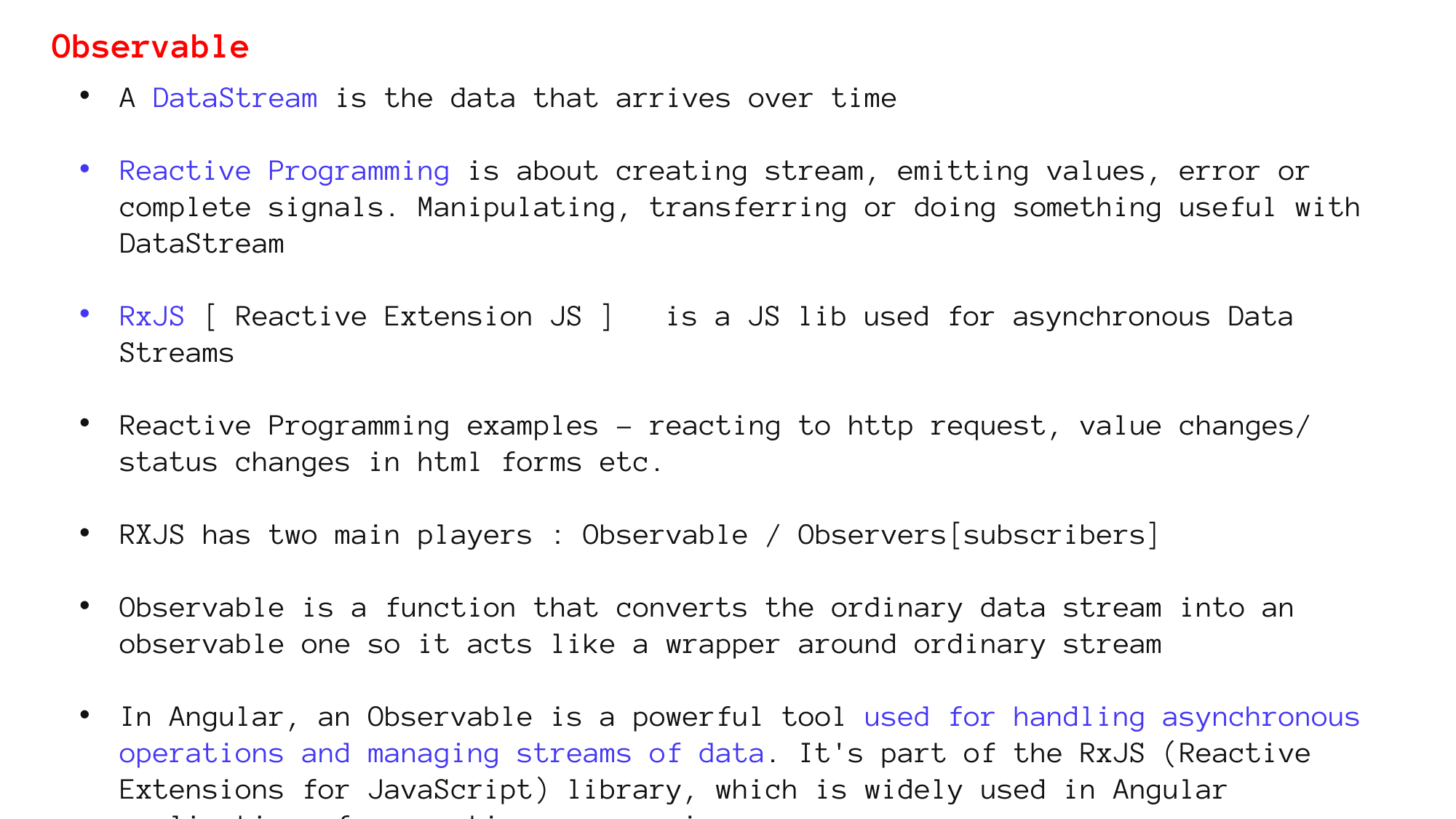

Observable
A DataStream is the data that arrives over time

Reactive Programming is about creating stream, emitting values, error or complete signals. Manipulating, transferring or doing something useful with DataStream

RxJS [ Reactive Extension JS ]	is a JS lib used for asynchronous Data Streams

Reactive Programming examples – reacting to http request, value changes/ status changes in html forms etc.

RXJS has two main players : Observable / Observers[subscribers]

Observable is a function that converts the ordinary data stream into an observable one so it acts like a wrapper around ordinary stream

In Angular, an Observable is a powerful tool used for handling asynchronous operations and managing streams of data. It's part of the RxJS (Reactive Extensions for JavaScript) library, which is widely used in Angular applications for reactive programming.